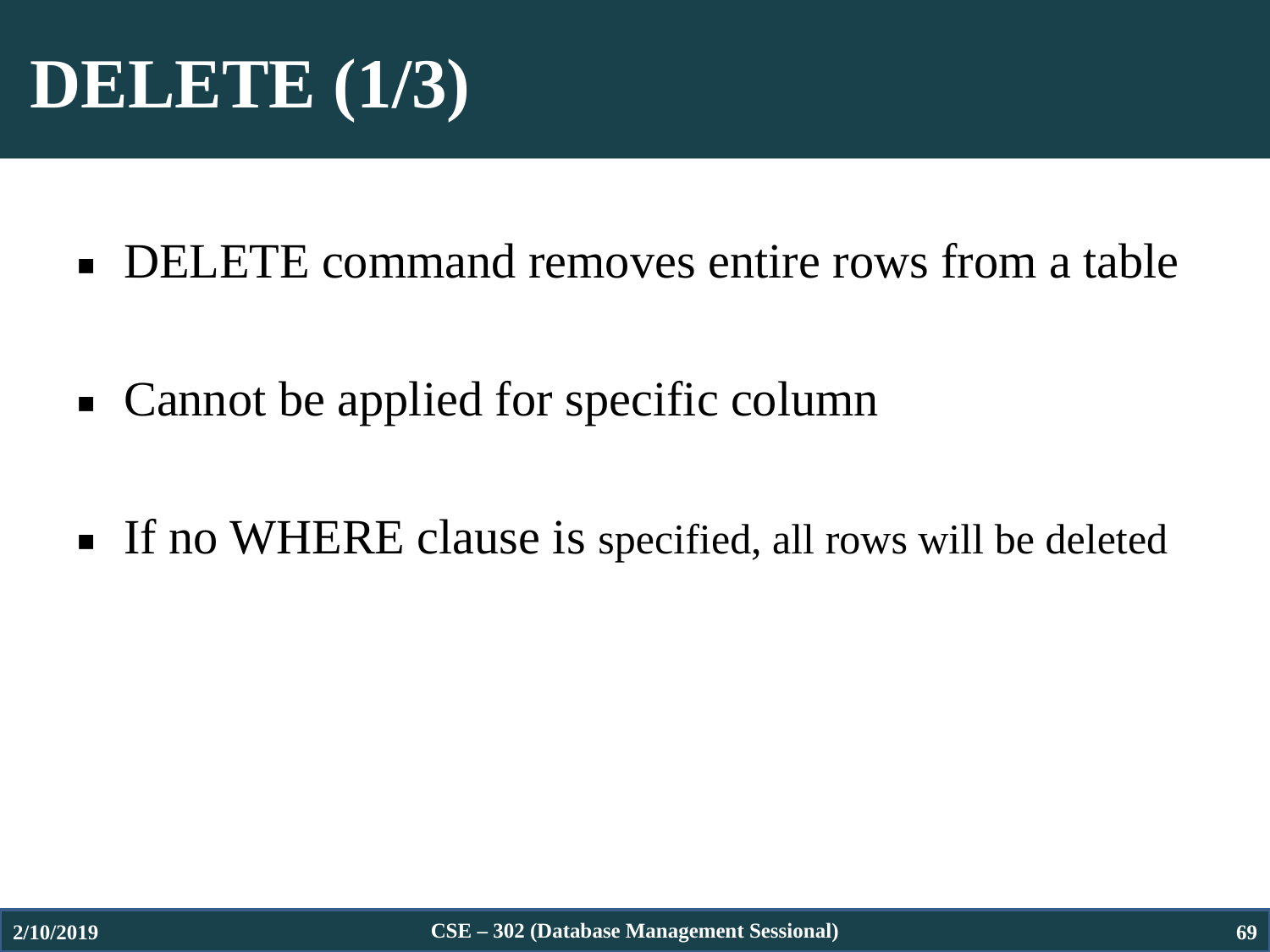

# DELETE (1/3)
DELETE command removes entire rows from a table

Cannot be applied for specific column

If no WHERE clause is specified, all rows will be deleted
2/10/2019
CSE – 302 (Database Management Sessional)
69